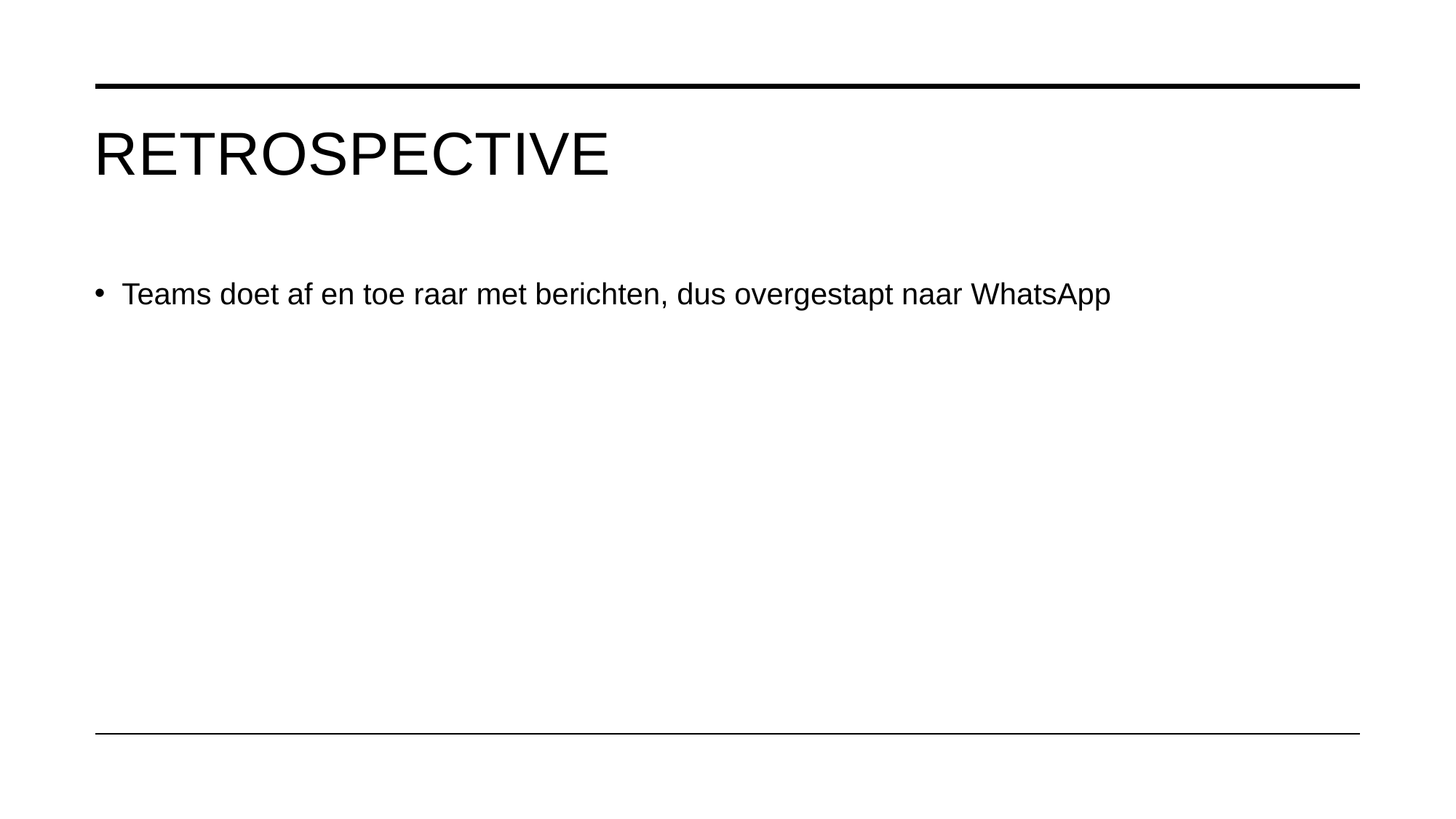

# Retrospective
Teams doet af en toe raar met berichten, dus overgestapt naar WhatsApp